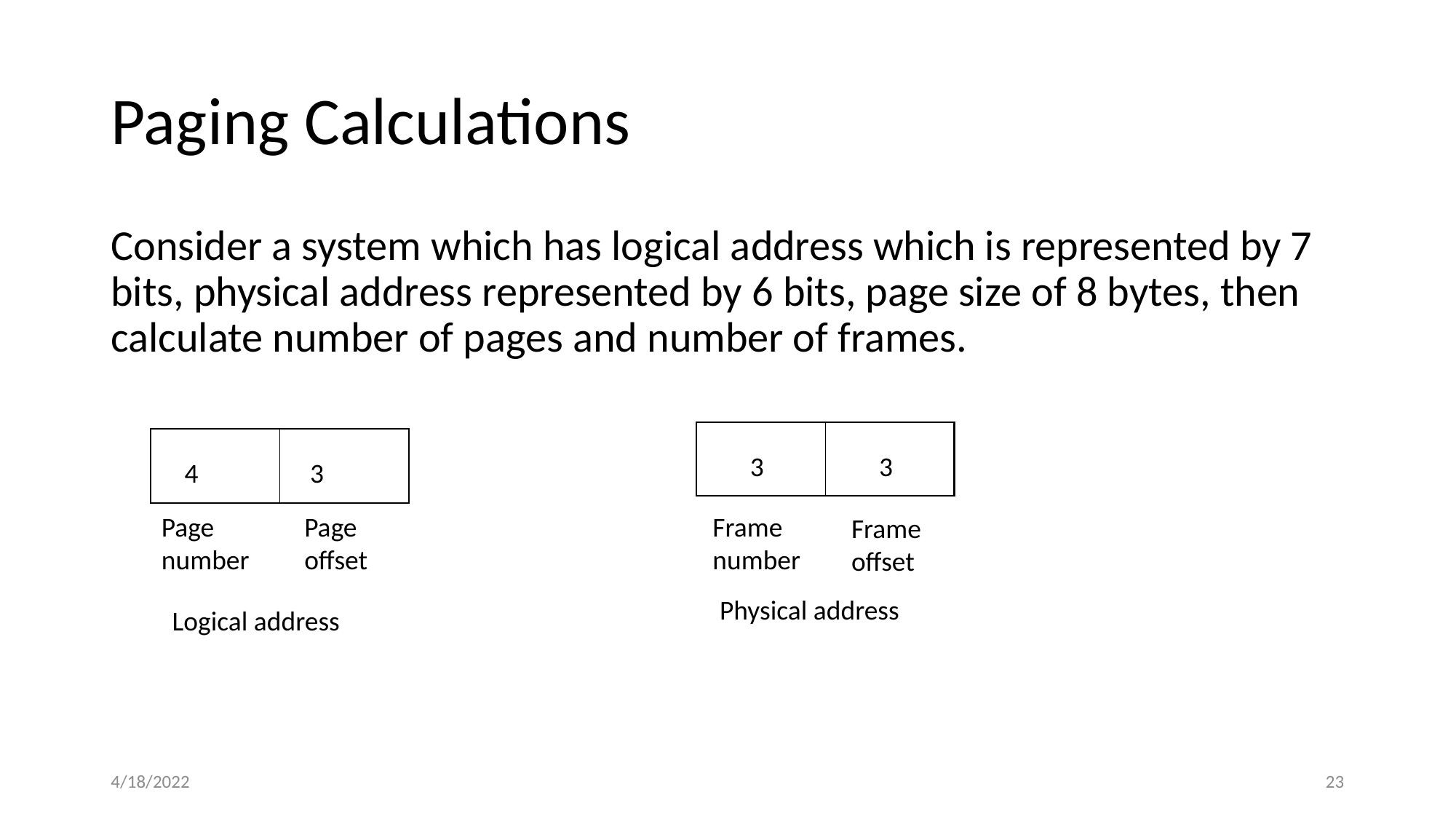

# Paging Calculations
Consider a system which has logical address which is represented by 7 bits, physical address represented by 6 bits, page size of 8 bytes, then calculate number of pages and number of frames.

3
3
4
3
Frame number
Page number
Page offset
Frame offset
Physical address
Logical address
4/18/2022
23